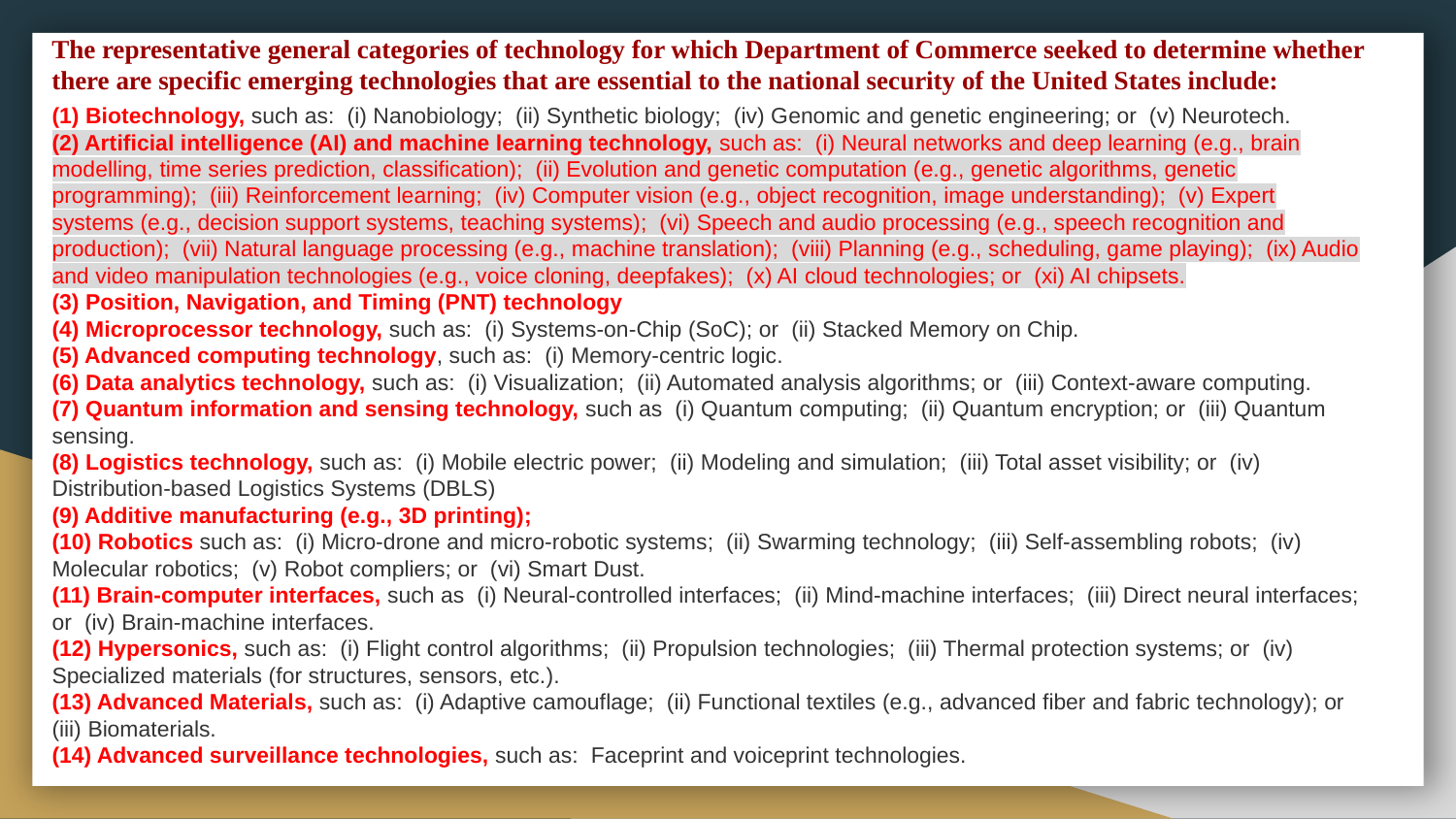

The representative general categories of technology for which Department of Commerce seeked to determine whether there are specific emerging technologies that are essential to the national security of the United States include:
(1) Biotechnology, such as:  (i) Nanobiology;  (ii) Synthetic biology;  (iv) Genomic and genetic engineering; or  (v) Neurotech.
(2) Artificial intelligence (AI) and machine learning technology, such as:  (i) Neural networks and deep learning (e.g., brain modelling, time series prediction, classification);  (ii) Evolution and genetic computation (e.g., genetic algorithms, genetic programming);  (iii) Reinforcement learning;  (iv) Computer vision (e.g., object recognition, image understanding);  (v) Expert systems (e.g., decision support systems, teaching systems);  (vi) Speech and audio processing (e.g., speech recognition and production);  (vii) Natural language processing (e.g., machine translation);  (viii) Planning (e.g., scheduling, game playing);  (ix) Audio and video manipulation technologies (e.g., voice cloning, deepfakes);  (x) AI cloud technologies; or  (xi) AI chipsets.
(3) Position, Navigation, and Timing (PNT) technology
(4) Microprocessor technology, such as:  (i) Systems-on-Chip (SoC); or  (ii) Stacked Memory on Chip.
(5) Advanced computing technology, such as:  (i) Memory-centric logic.
(6) Data analytics technology, such as:  (i) Visualization;  (ii) Automated analysis algorithms; or  (iii) Context-aware computing.
(7) Quantum information and sensing technology, such as  (i) Quantum computing;  (ii) Quantum encryption; or  (iii) Quantum sensing.
(8) Logistics technology, such as:  (i) Mobile electric power;  (ii) Modeling and simulation;  (iii) Total asset visibility; or  (iv) Distribution-based Logistics Systems (DBLS)
(9) Additive manufacturing (e.g., 3D printing);
(10) Robotics such as:  (i) Micro-drone and micro-robotic systems;  (ii) Swarming technology;  (iii) Self-assembling robots;  (iv) Molecular robotics;  (v) Robot compliers; or  (vi) Smart Dust.
(11) Brain-computer interfaces, such as  (i) Neural-controlled interfaces;  (ii) Mind-machine interfaces;  (iii) Direct neural interfaces; or  (iv) Brain-machine interfaces.
(12) Hypersonics, such as:  (i) Flight control algorithms;  (ii) Propulsion technologies;  (iii) Thermal protection systems; or  (iv) Specialized materials (for structures, sensors, etc.).
(13) Advanced Materials, such as:  (i) Adaptive camouflage;  (ii) Functional textiles (e.g., advanced fiber and fabric technology); or  (iii) Biomaterials.
(14) Advanced surveillance technologies, such as:  Faceprint and voiceprint technologies.